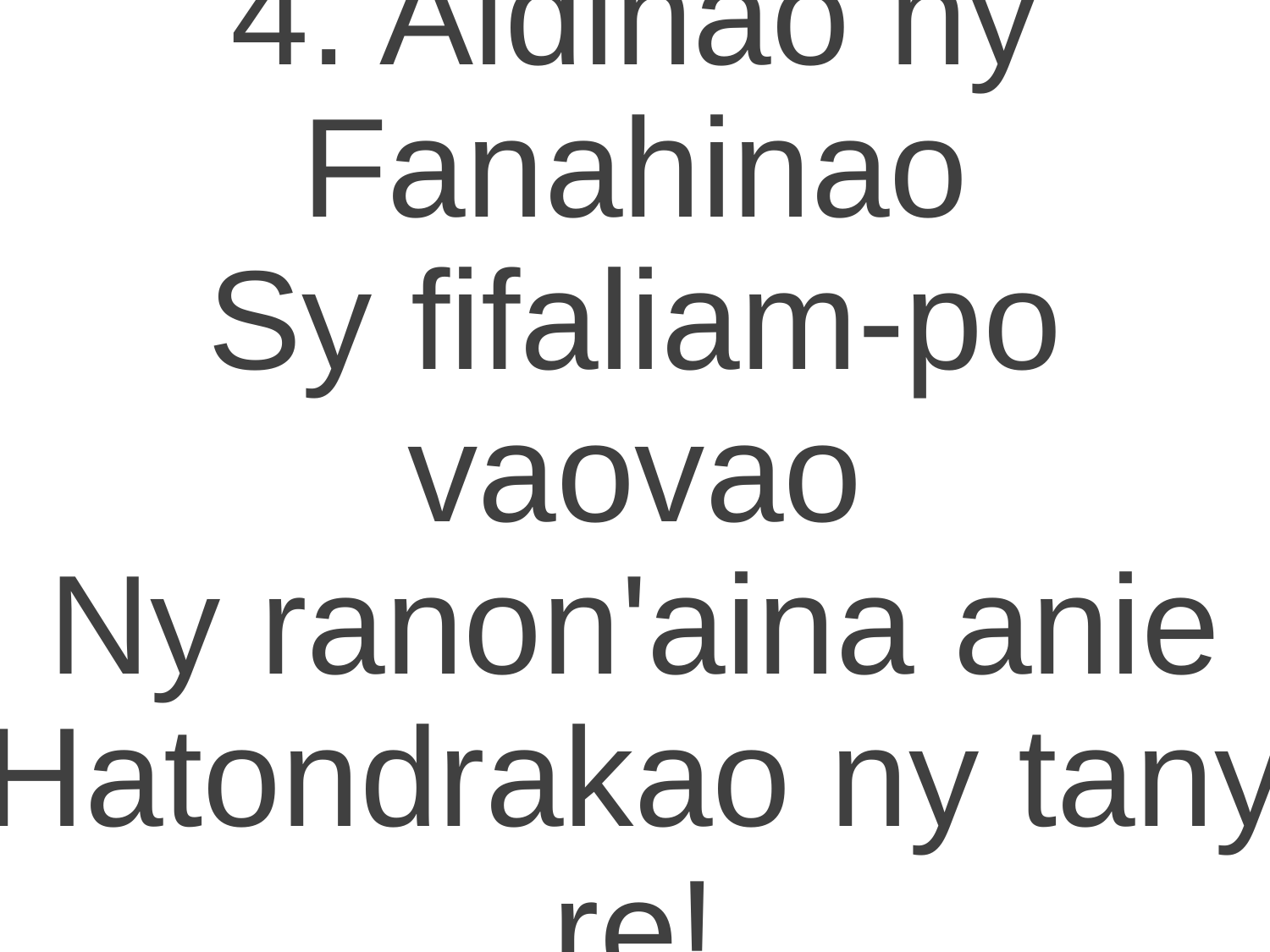

4. Aidinao ny Fanahinao
Sy fifaliam-po vaovao
Ny ranon'aina anie
Hatondrakao ny tany re!